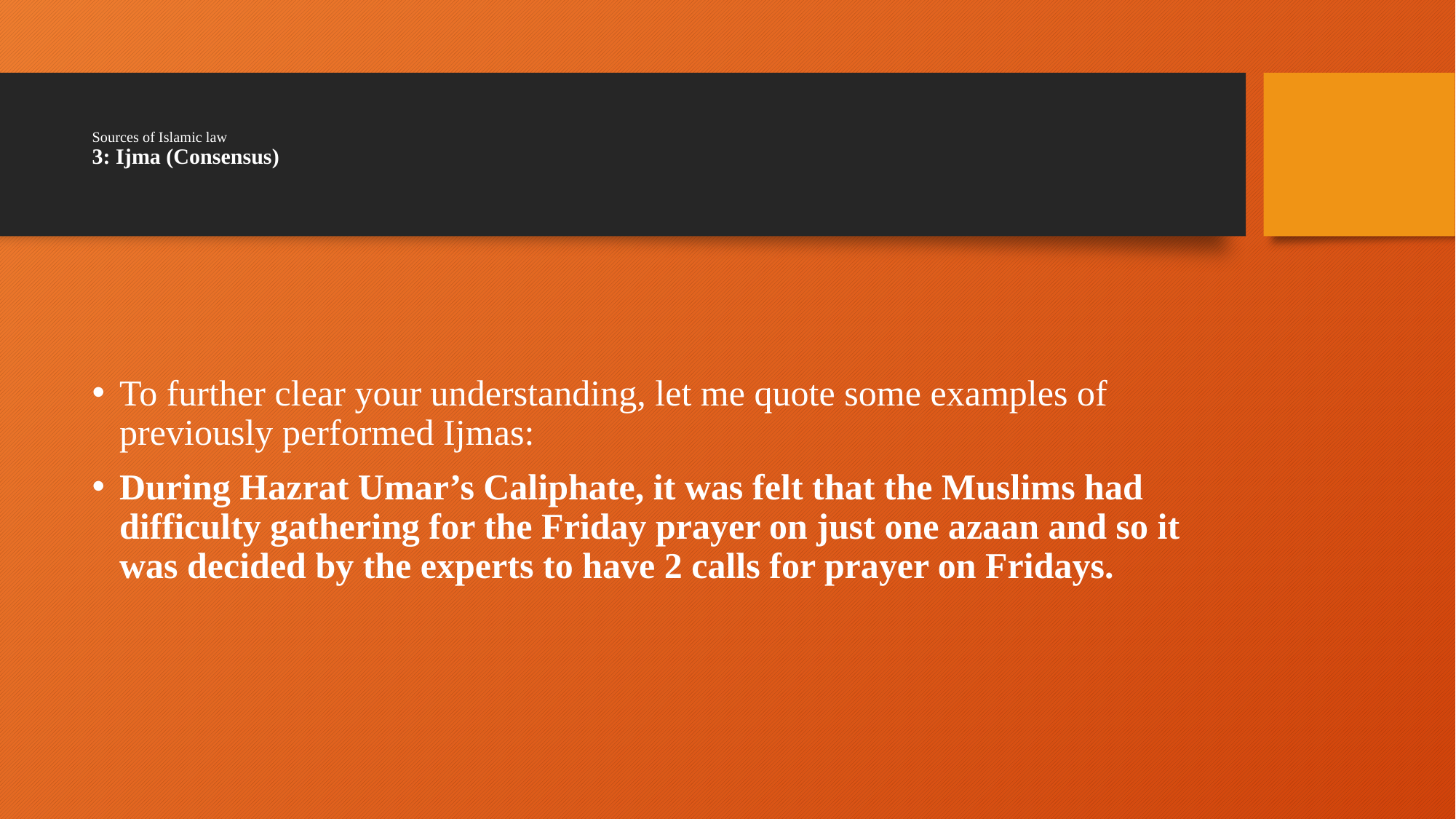

# Sources of Islamic law 3: Ijma (Consensus)
To further clear your understanding, let me quote some examples of previously performed Ijmas:
During Hazrat Umar’s Caliphate, it was felt that the Muslims had difficulty gathering for the Friday prayer on just one azaan and so it was decided by the experts to have 2 calls for prayer on Fridays.